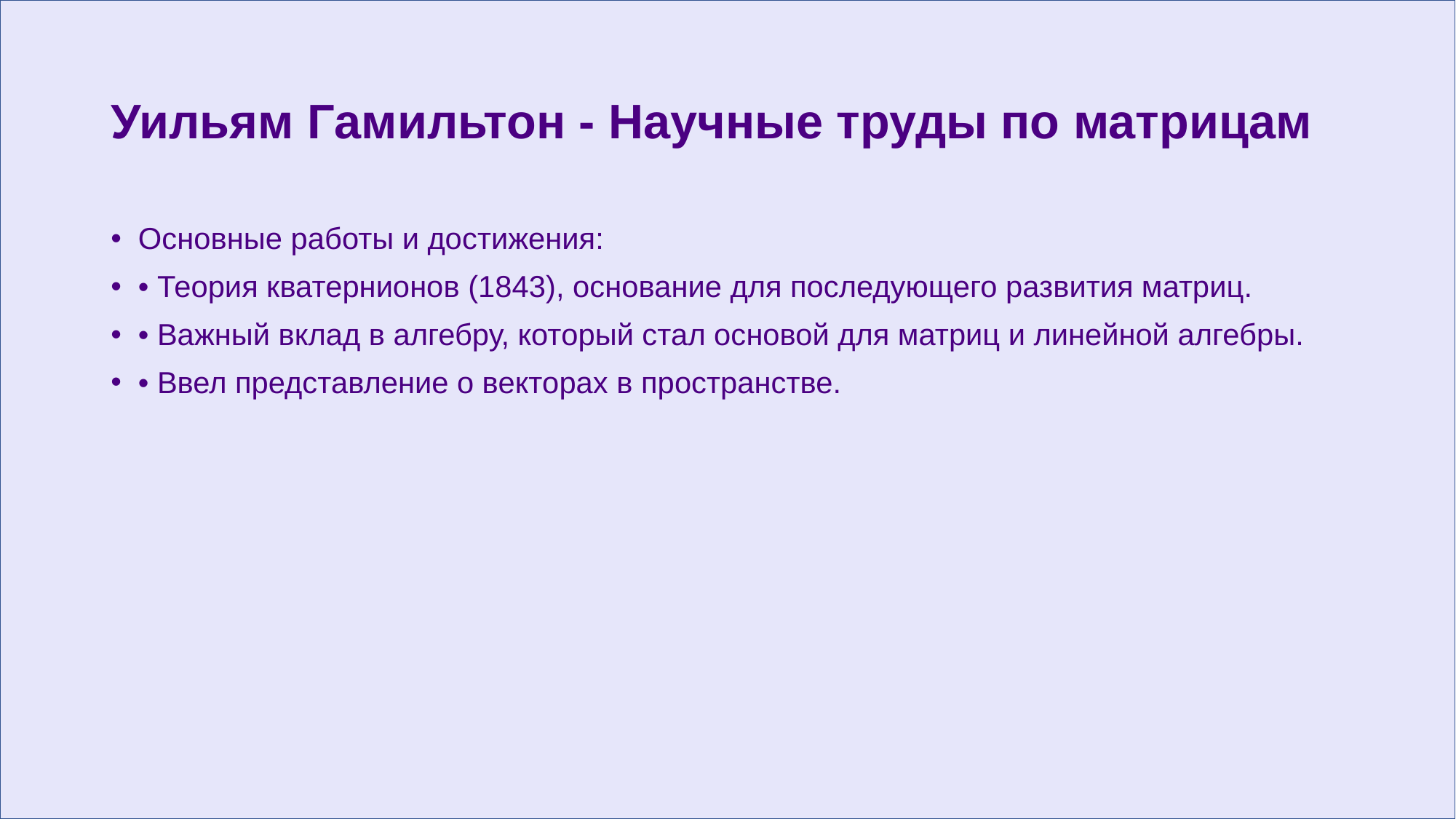

# Уильям Гамильтон - Научные труды по матрицам
Основные работы и достижения:
• Теория кватернионов (1843), основание для последующего развития матриц.
• Важный вклад в алгебру, который стал основой для матриц и линейной алгебры.
• Ввел представление о векторах в пространстве.